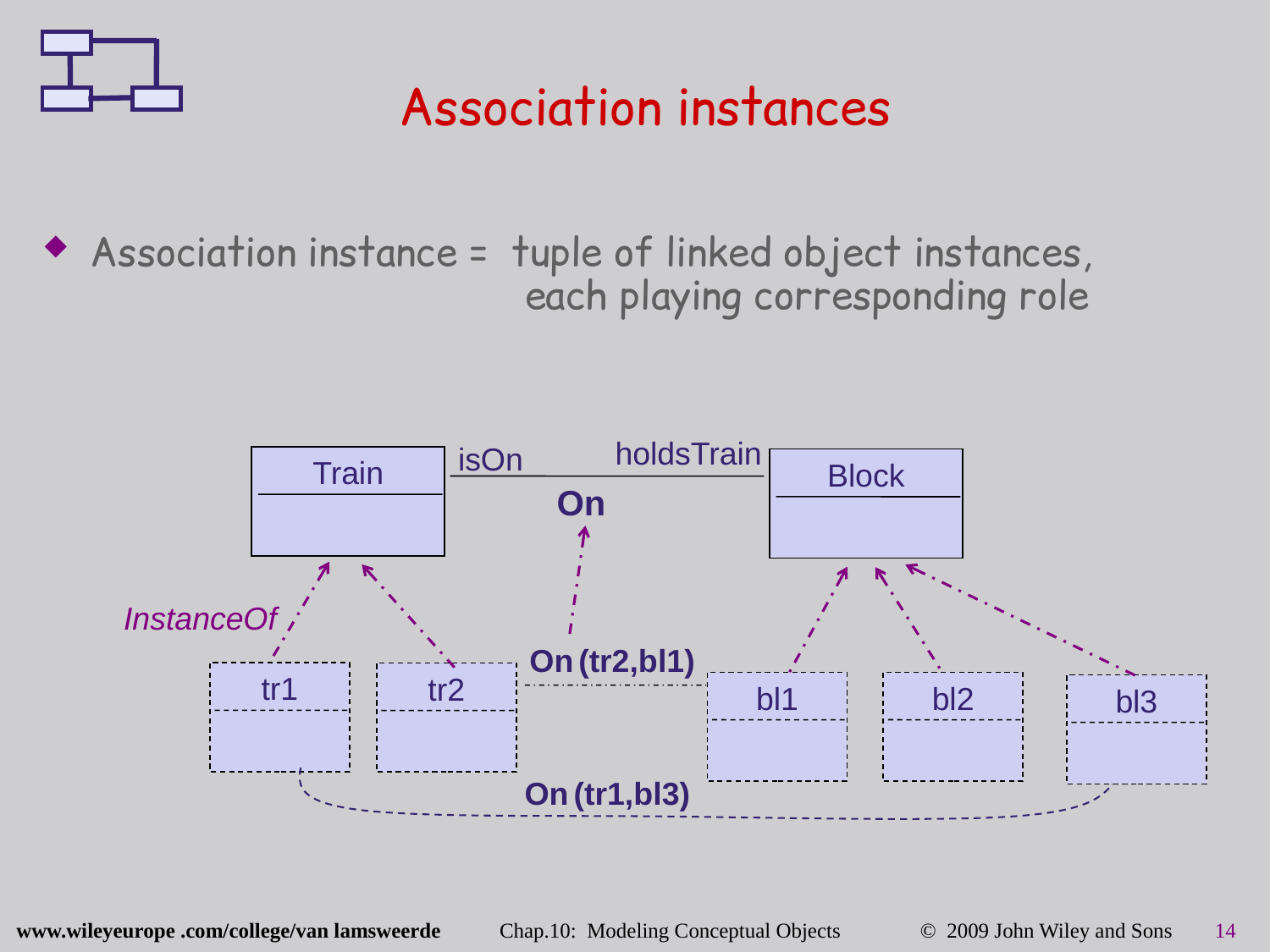

# Association instances
Association instance =  tuple of linked object instances,
                                    each playing corresponding role
holdsTrain
isOn
Train

Block

On

InstanceOf
On (tr2,bl1)
tr1

tr2

bl1

bl2

bl3

On (tr1,bl3)